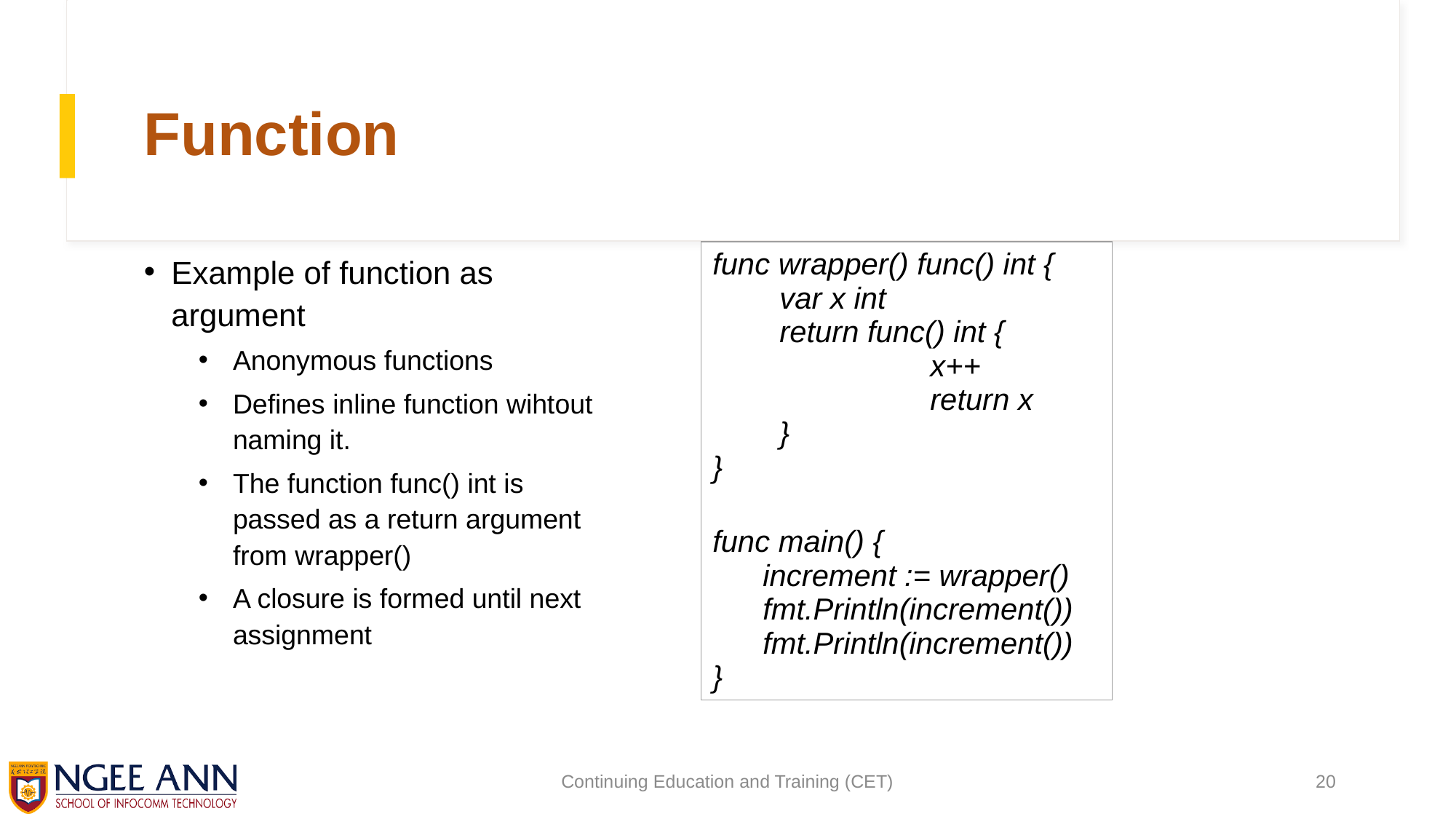

# Function
| func wrapper() func() int { var x int return func() int { x++ return x } } func main() { increment := wrapper() fmt.Println(increment()) fmt.Println(increment()) } |
| --- |
Example of function as argument
Anonymous functions
Defines inline function wihtout naming it.
The function func() int is passed as a return argument from wrapper()
A closure is formed until next assignment

Continuing Education and Training (CET)
20